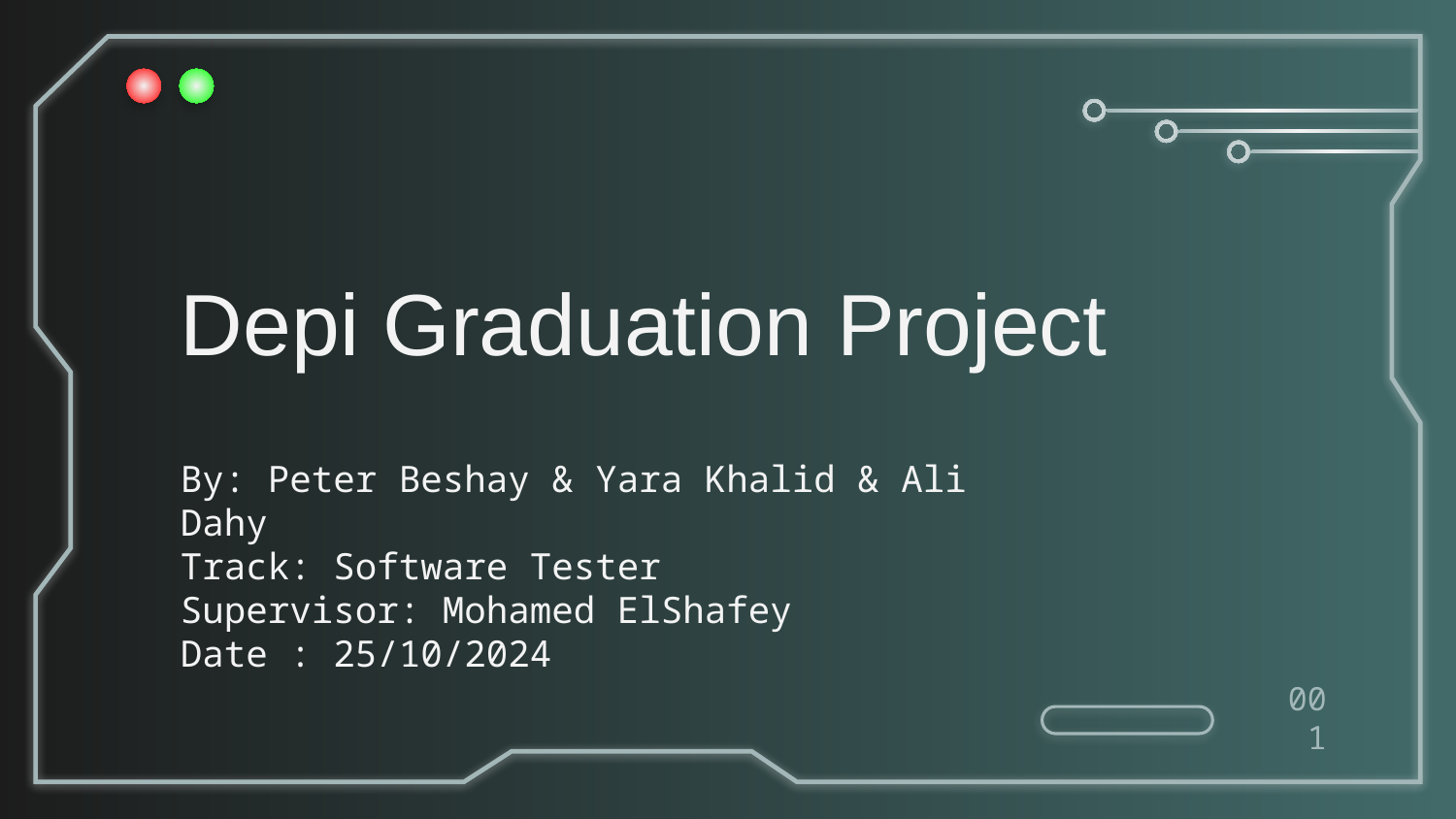

# Depi Graduation Project
By: Peter Beshay & Yara Khalid & Ali Dahy
Track: Software Tester
Supervisor: Mohamed ElShafey
Date : 25/10/2024
001